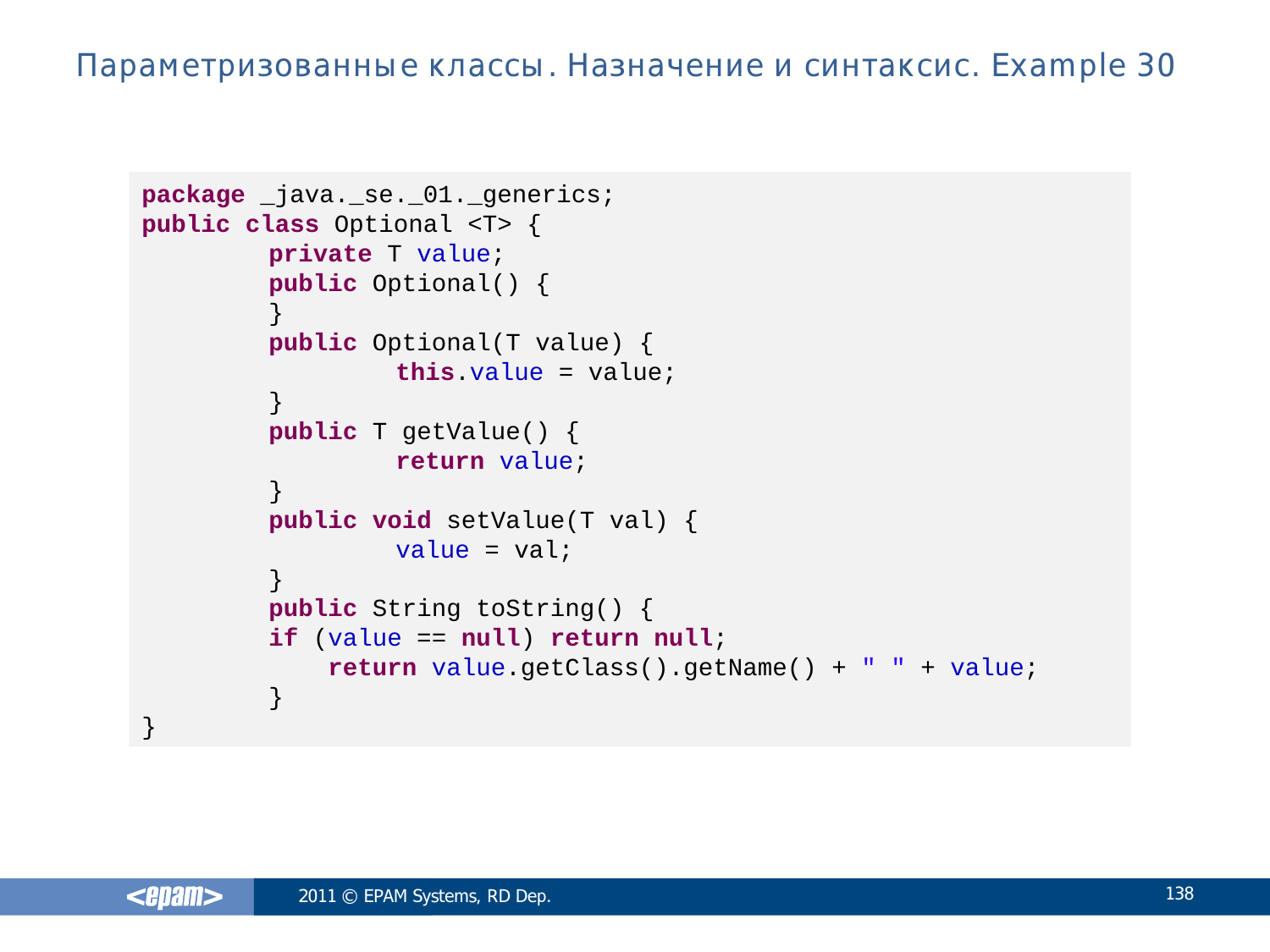

# Параметризованные классы. Назначение и синтаксис. Example 30
package _java._se._01._generics;
public class Optional <T> {
	private T value;
	public Optional() {
	}
	public Optional(T value) {
		this.value = value;
	}
	public T getValue() {
		return value;
	}
	public void setValue(T val) {
		value = val;
	}
	public String toString() {
	if (value == null) return null;
	    return value.getClass().getName() + " " + value;
	}
}
138
2011 © EPAM Systems, RD Dep.